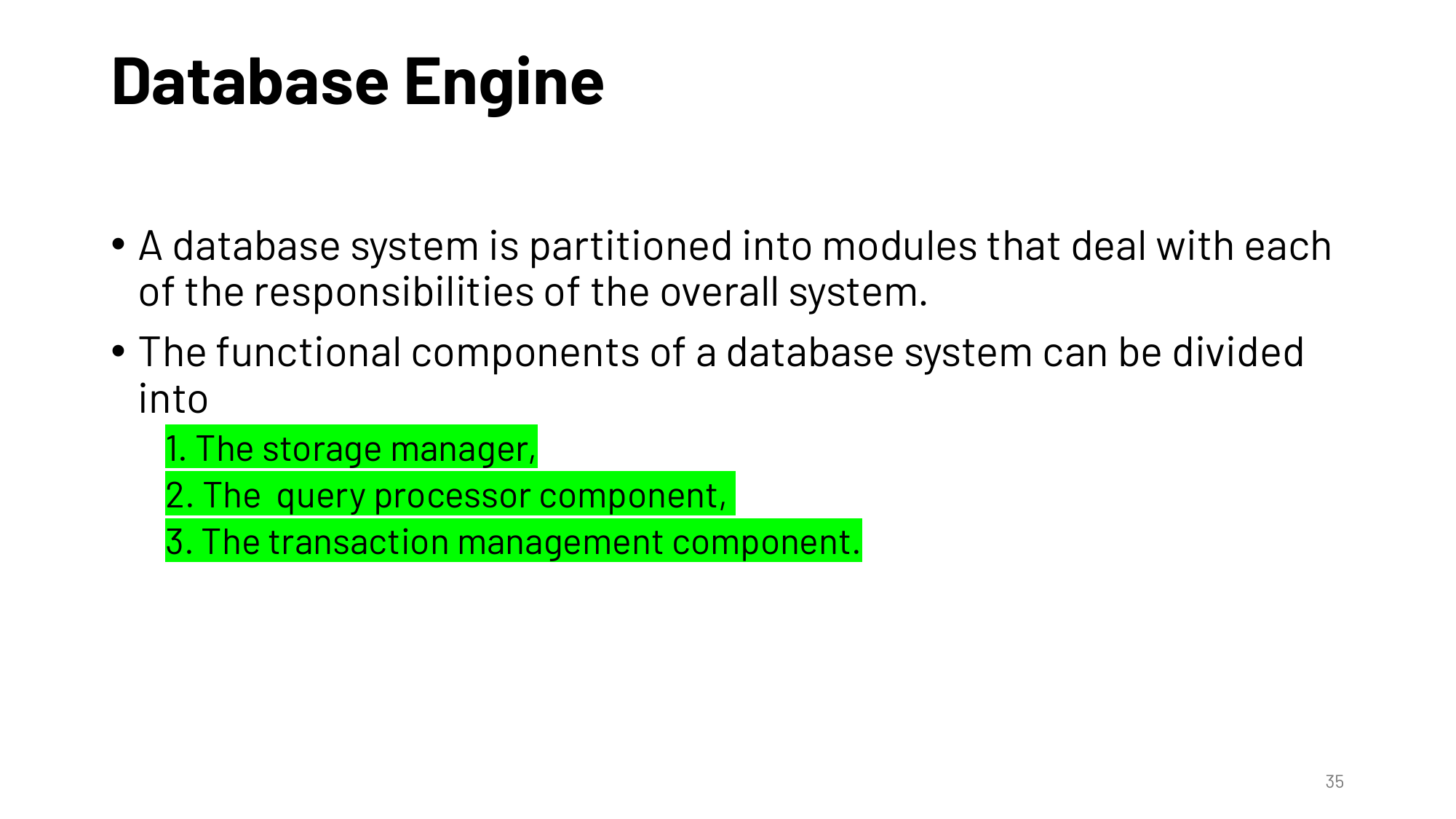

# Database Engine
A database system is partitioned into modules that deal with each of the responsibilities of the overall system.
The functional components of a database system can be divided into
1. The storage manager,
2. The  query processor component,
3. The transaction management component.

35